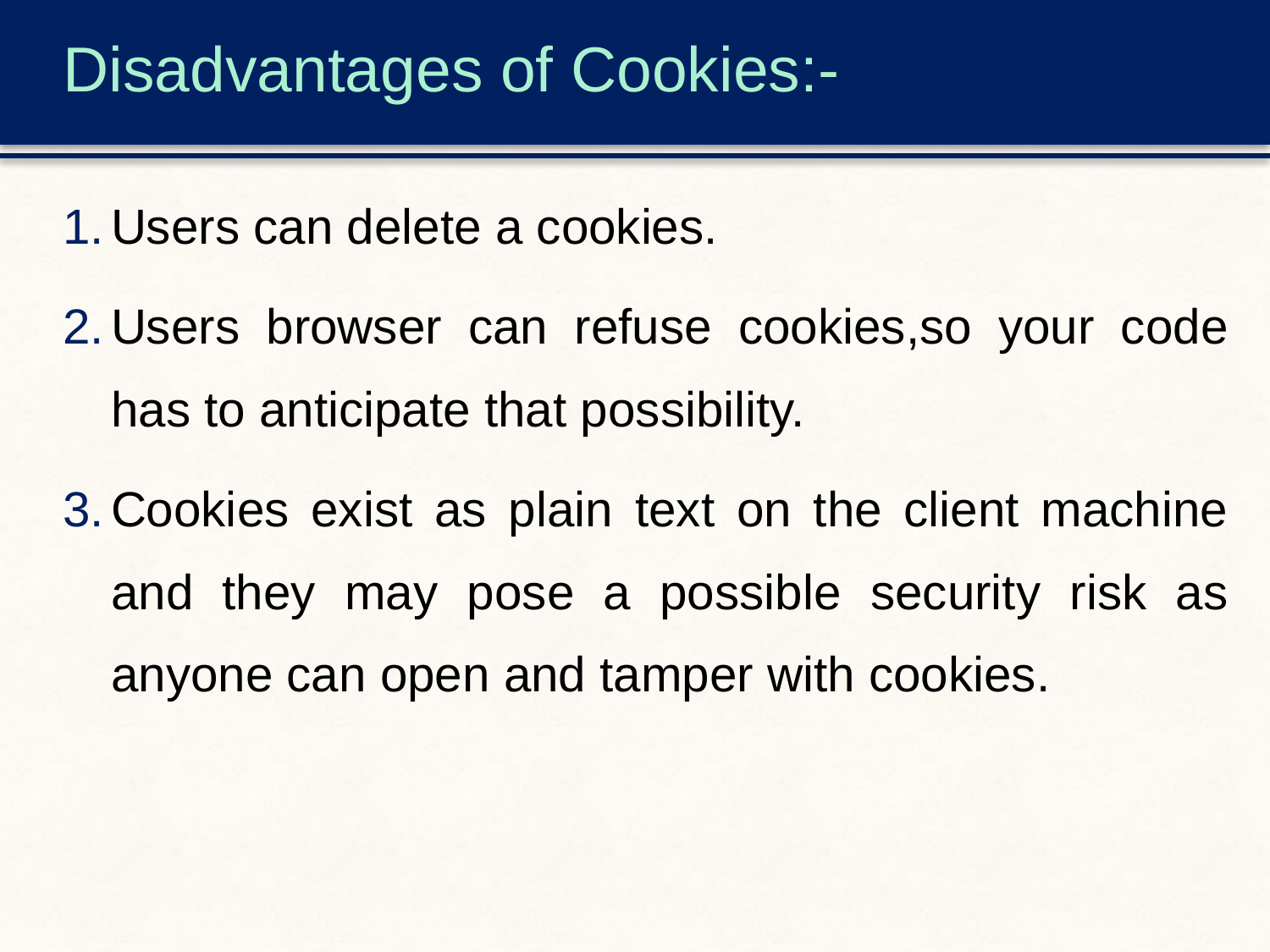

# Disadvantages of Cookies:-
Users can delete a cookies.
Users browser can refuse cookies,so your code has to anticipate that possibility.
Cookies exist as plain text on the client machine and they may pose a possible security risk as anyone can open and tamper with cookies.